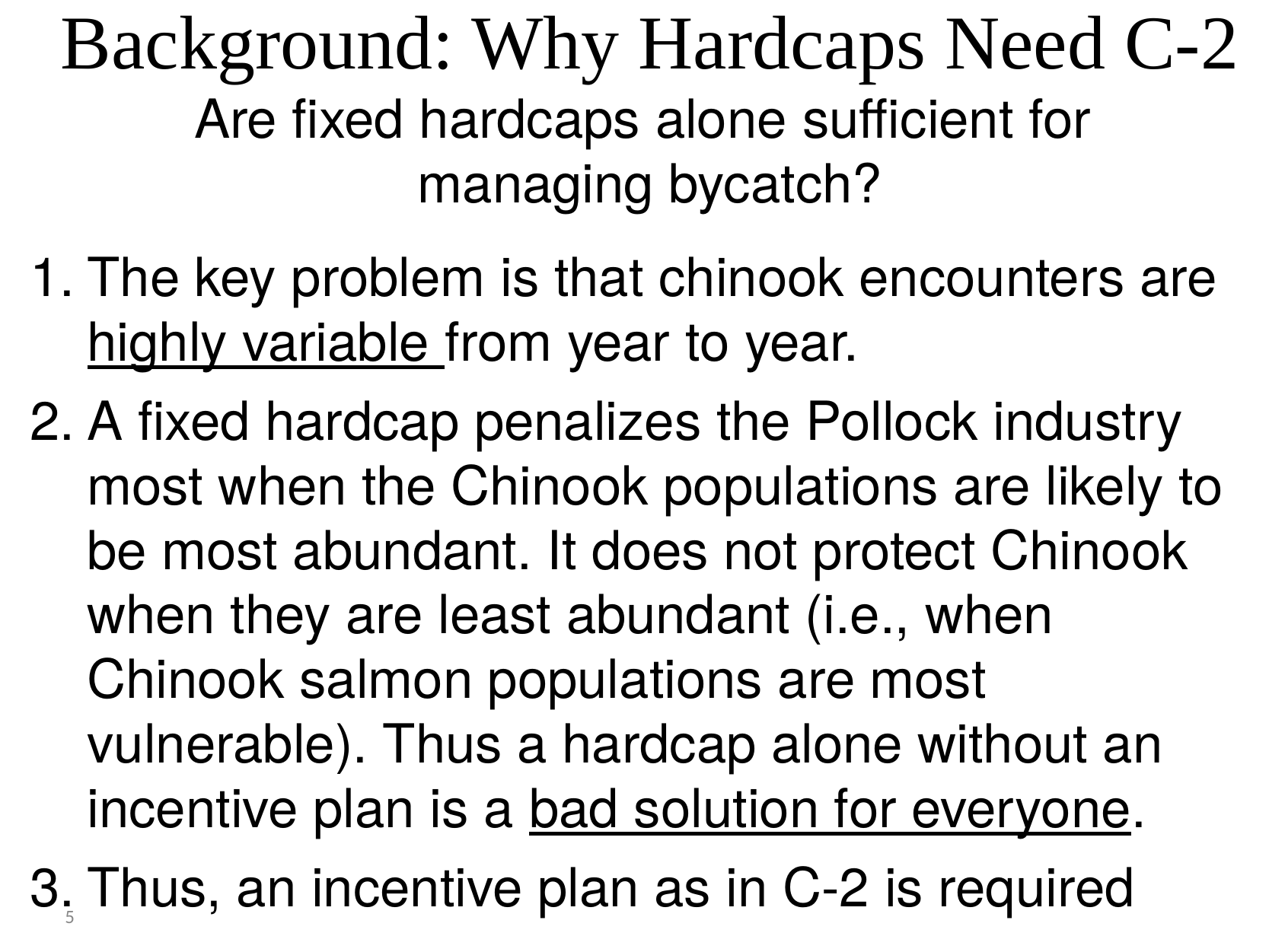

# Background: Why Hardcaps Need C-2 Are fixed hardcaps alone sufficient for managing bycatch?
The key problem is that chinook encounters are highly variable from year to year.
A fixed hardcap penalizes the Pollock industry most when the Chinook populations are likely to be most abundant. It does not protect Chinook when they are least abundant (i.e., when Chinook salmon populations are most vulnerable). Thus a hardcap alone without an incentive plan is a bad solution for everyone.
Thus, an incentive plan as in C-2 is required
5